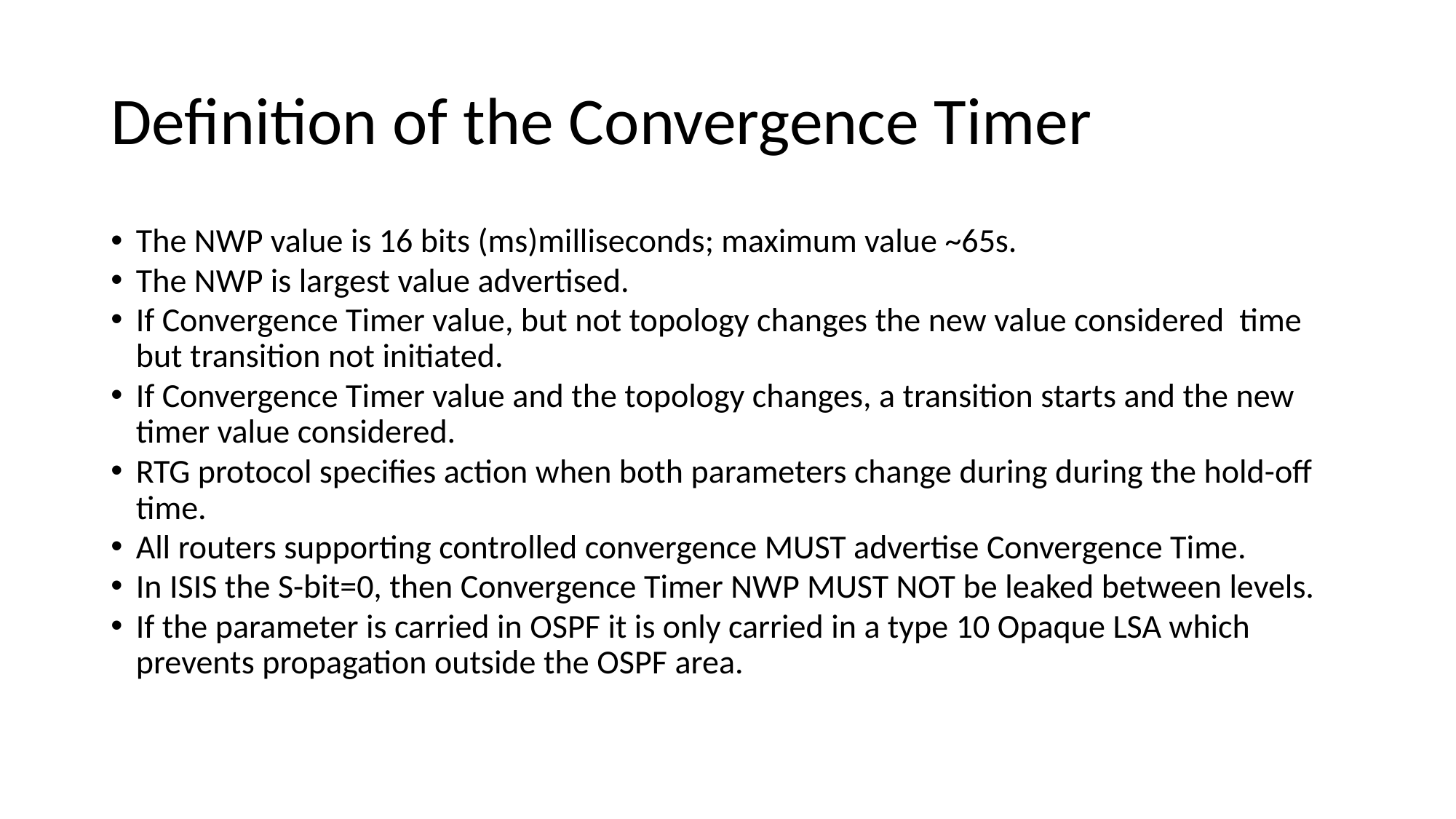

# Definition of the Convergence Timer
The NWP value is 16 bits (ms)milliseconds; maximum value ~65s.
The NWP is largest value advertised.
If Convergence Timer value, but not topology changes the new value considered  time but transition not initiated.
If Convergence Timer value and the topology changes, a transition starts and the new timer value considered.
RTG protocol specifies action when both parameters change during during the hold-off time.
All routers supporting controlled convergence MUST advertise Convergence Time.
In ISIS the S-bit=0, then Convergence Timer NWP MUST NOT be leaked between levels.
If the parameter is carried in OSPF it is only carried in a type 10 Opaque LSA which prevents propagation outside the OSPF area.